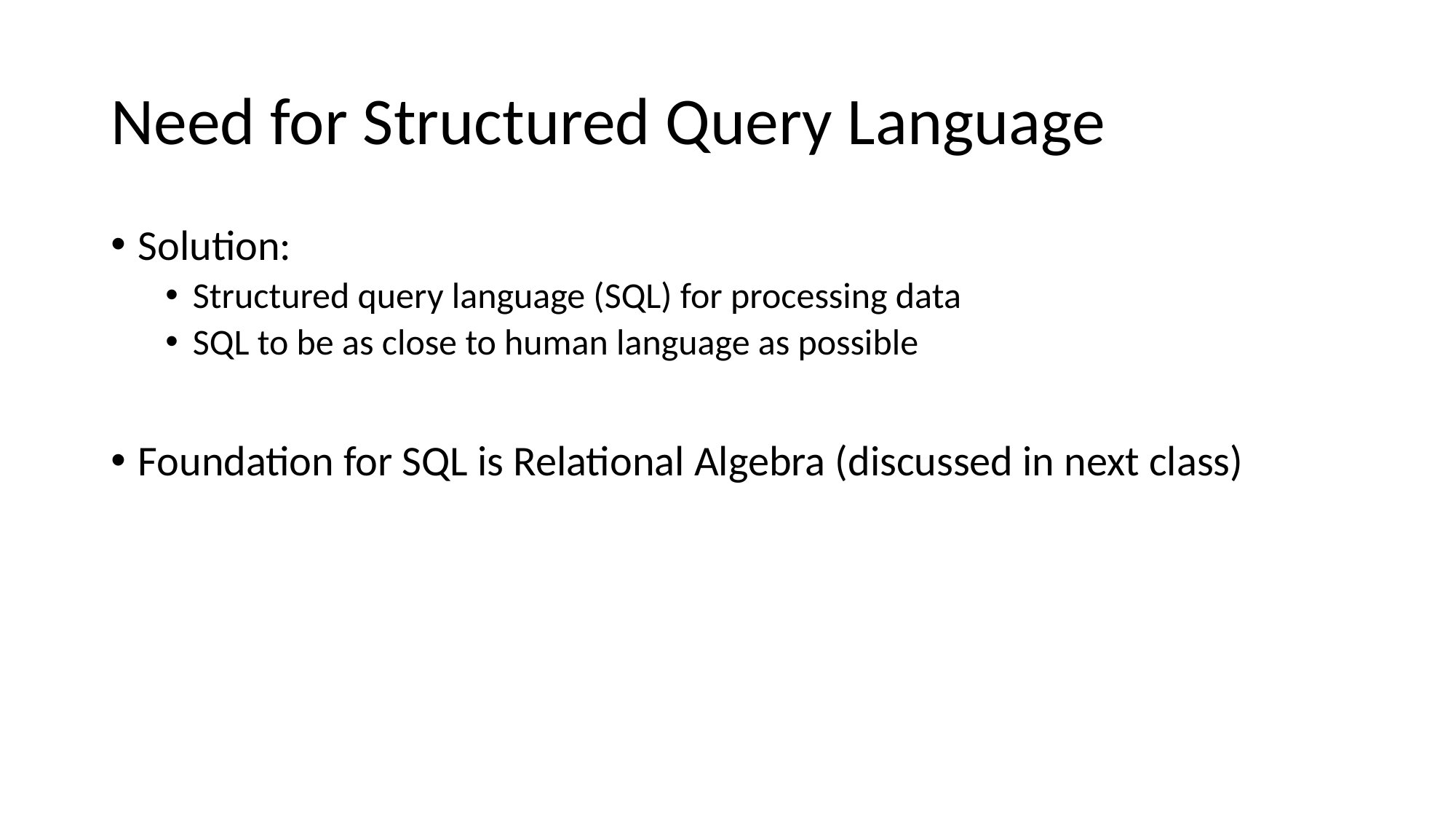

# Need for Structured Query Language
Solution:
Structured query language (SQL) for processing data
SQL to be as close to human language as possible

Foundation for SQL is Relational Algebra (discussed in next class)